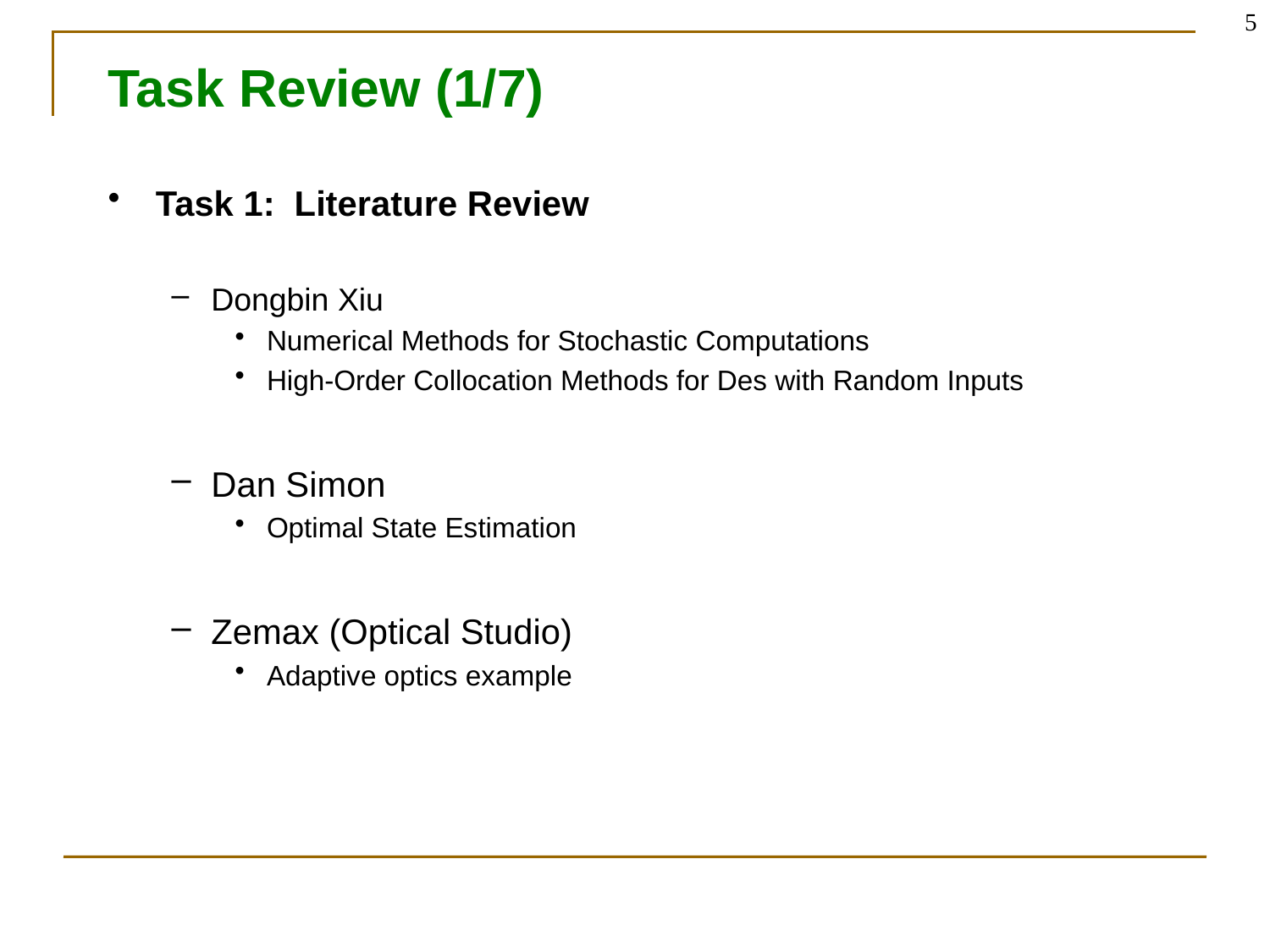

5
# Task Review (1/7)
Task 1:  Literature Review

Dongbin Xiu
Numerical Methods for Stochastic Computations
High-Order Collocation Methods for Des with Random Inputs

Dan Simon
Optimal State Estimation

Zemax (Optical Studio)
Adaptive optics example